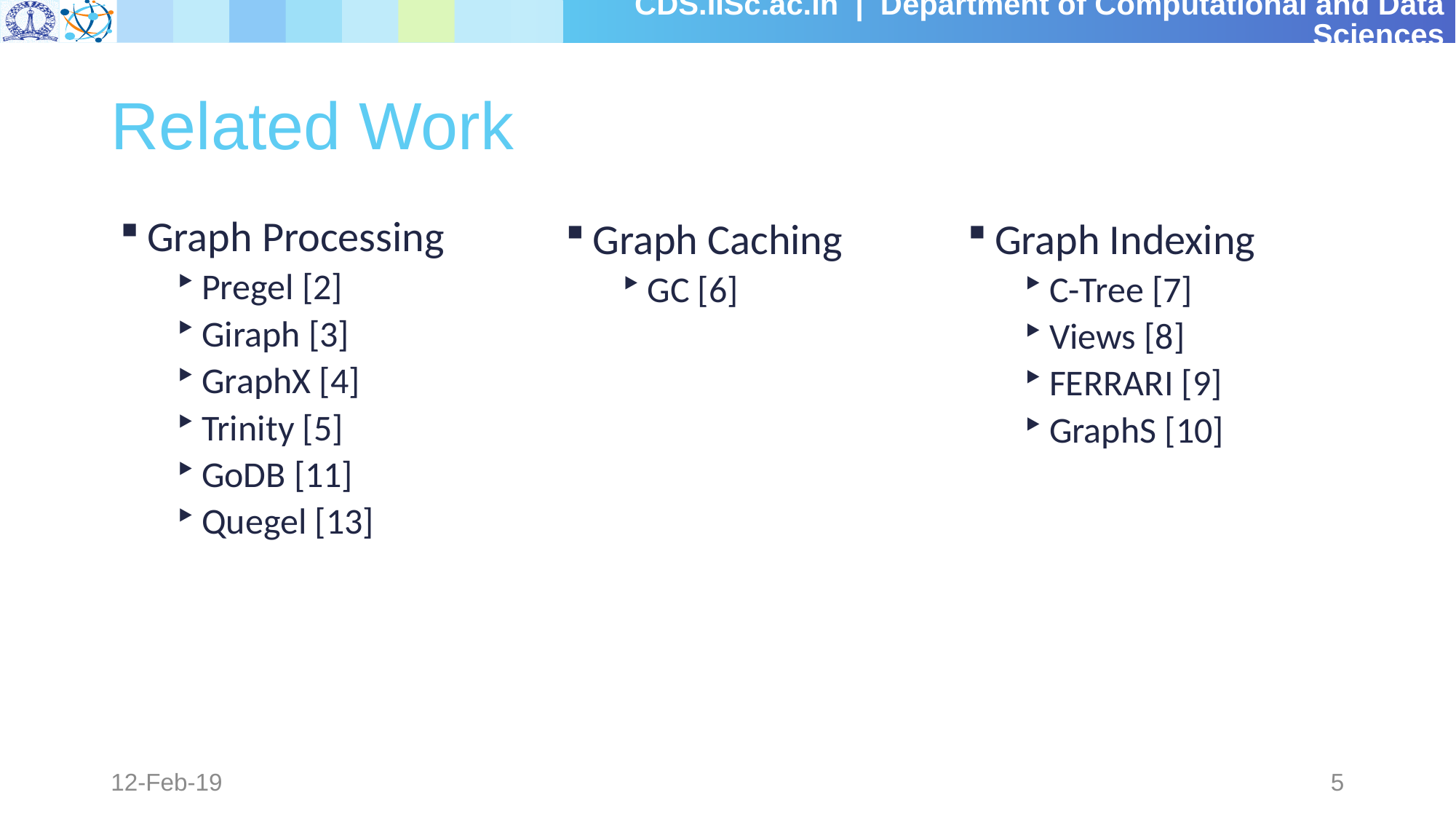

# Related Work
Graph Processing
Pregel [2]
Giraph [3]
GraphX [4]
Trinity [5]
GoDB [11]
Quegel [13]
Graph Caching
GC [6]
Graph Indexing
C-Tree [7]
Views [8]
FERRARI [9]
GraphS [10]
12-Feb-19

5